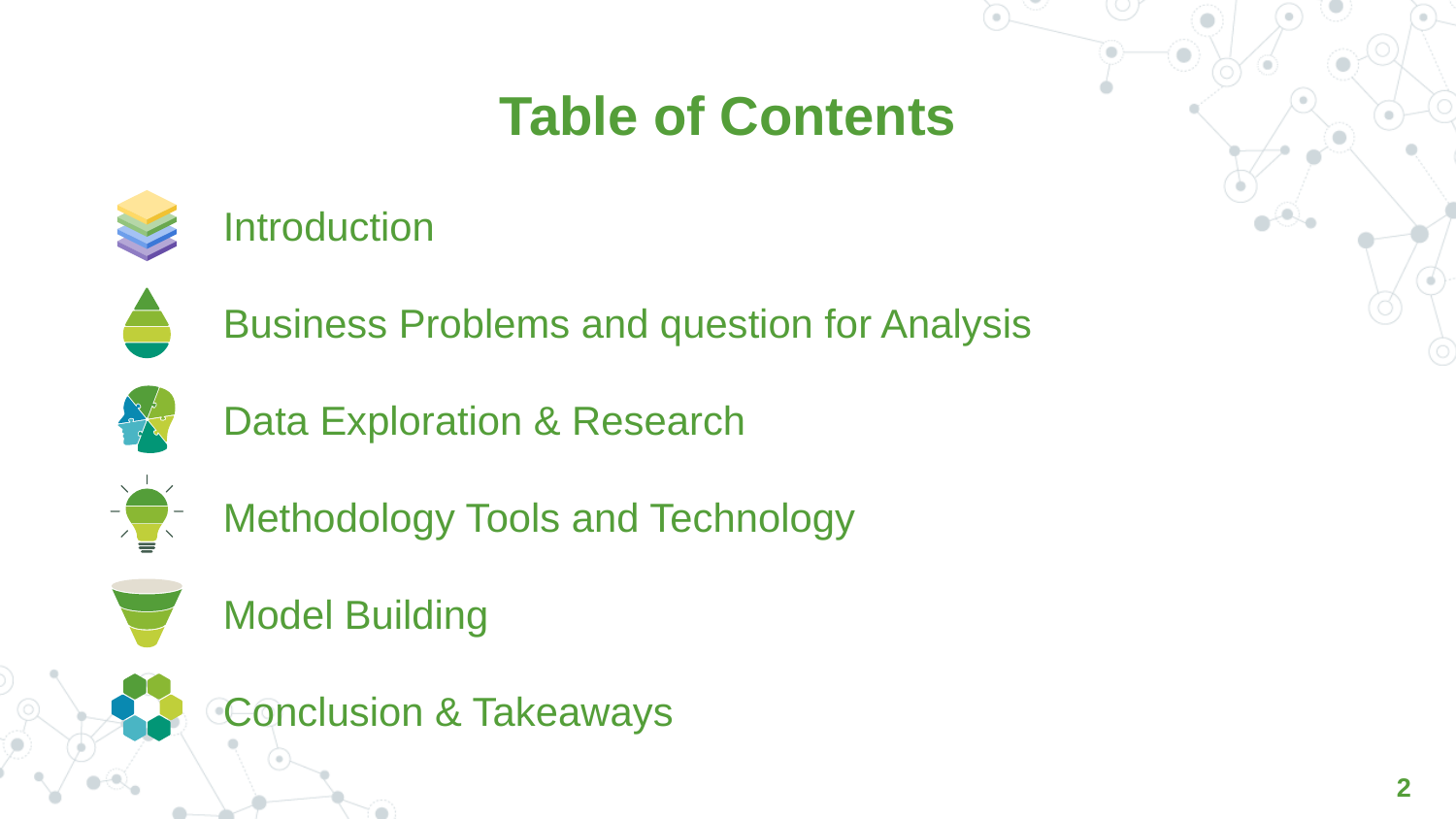

# Table of Contents
Introduction

Business Problems and question for Analysis

Data Exploration & Research

Methodology Tools and Technology
Model Building

Conclusion & Takeaways

2